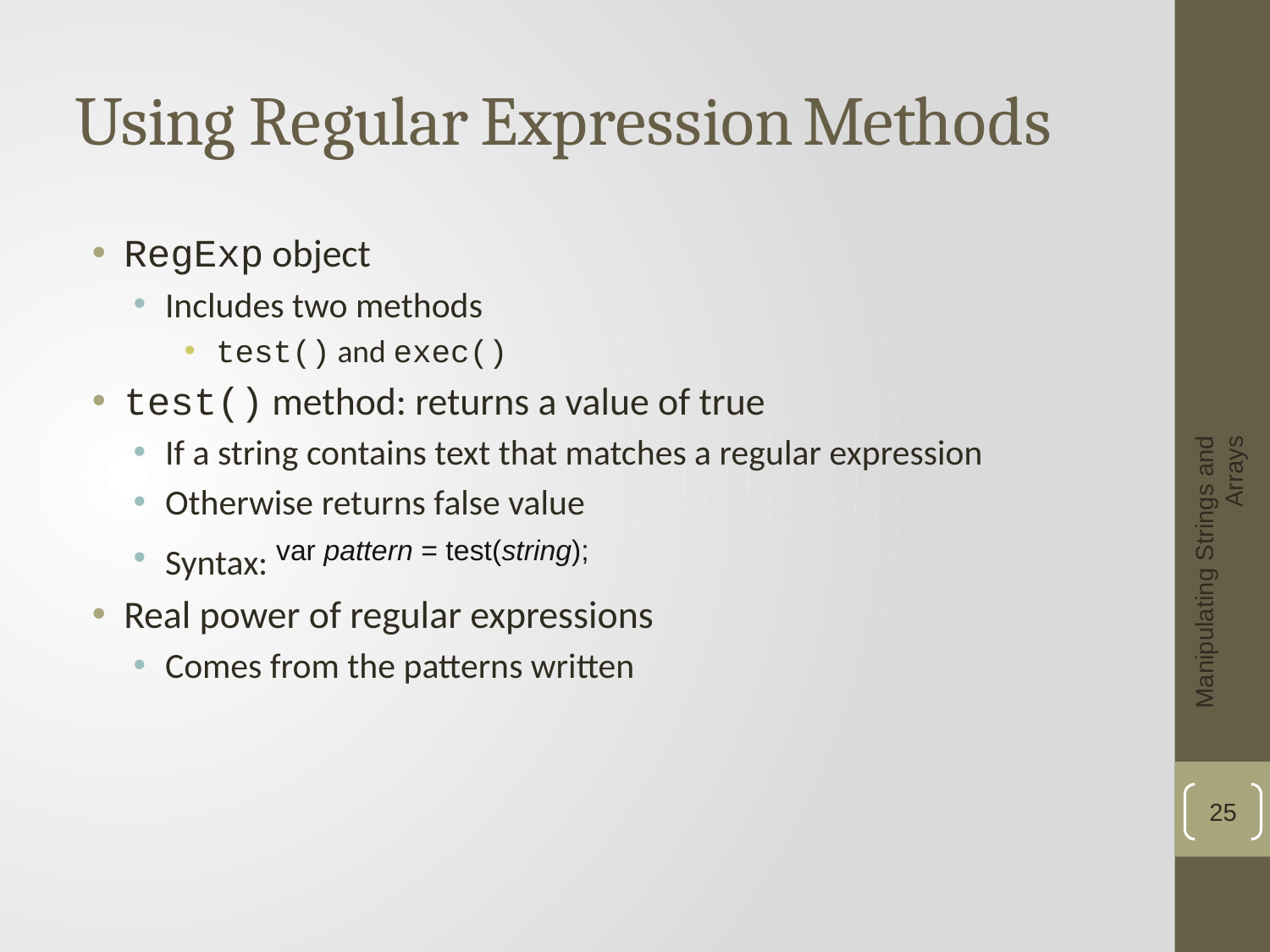

# Using Regular Expression Methods
RegExp object
Includes two methods
test() and exec()
test() method: returns a value of true
If a string contains text that matches a regular expression
Otherwise returns false value
Syntax: var pattern = test(string);
Real power of regular expressions
Comes from the patterns written
Manipulating Strings and Arrays
25